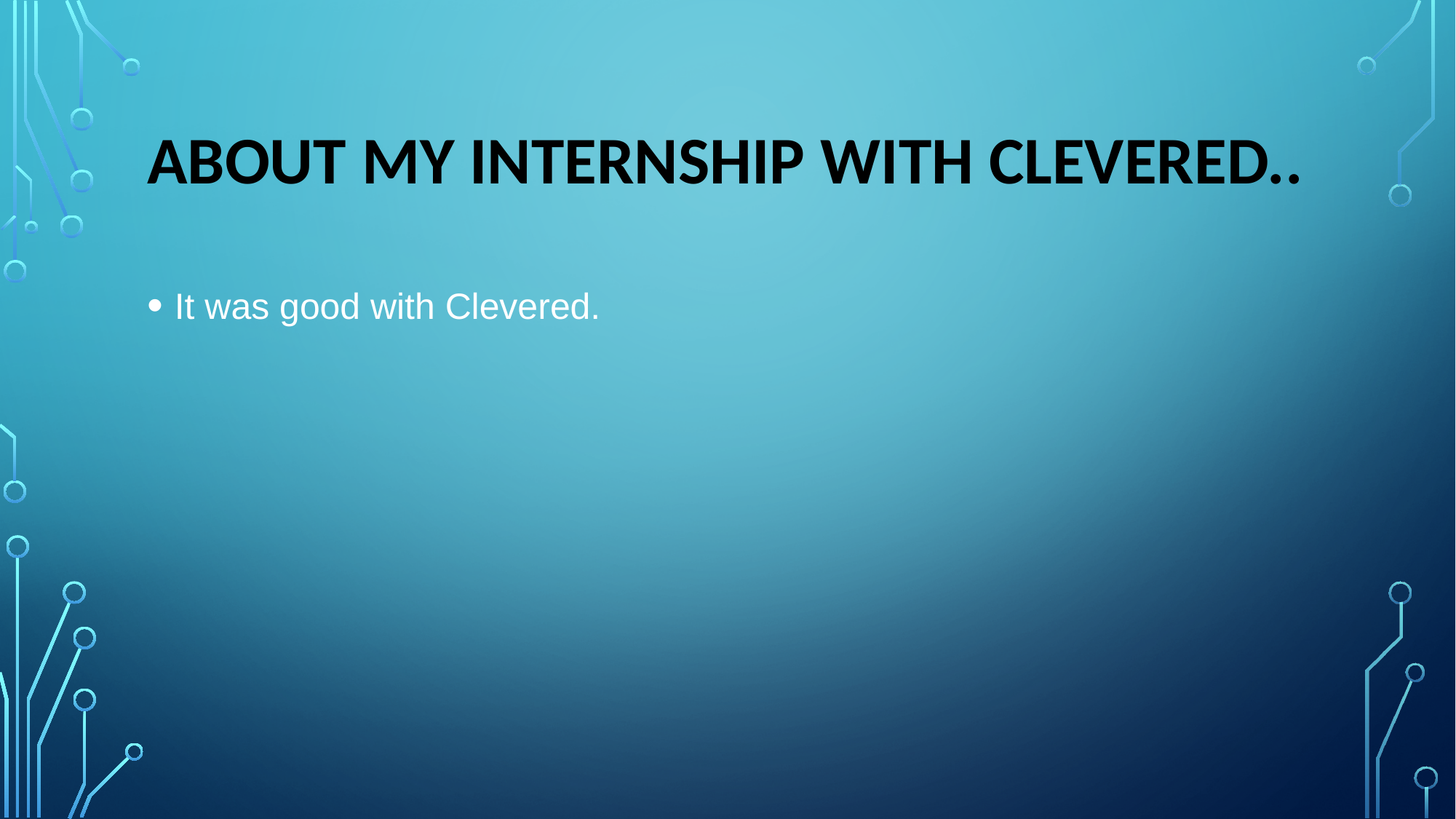

# About My Internship with Clevered..
It was good with Clevered.